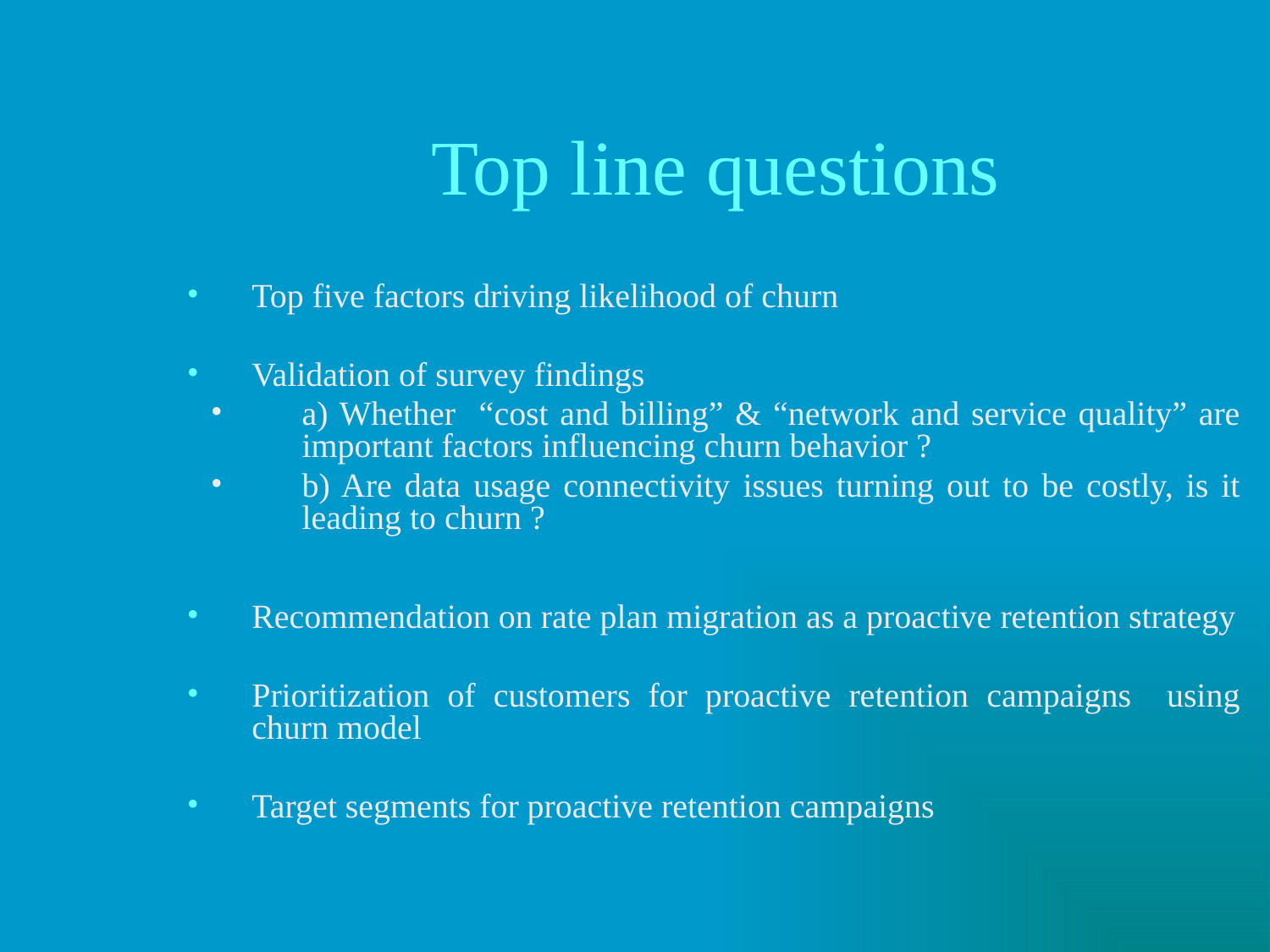

# Top line questions
Top five factors driving likelihood of churn

Validation of survey findings
a) Whether  “cost and billing” & “network and service quality” are important factors influencing churn behavior ?
b) Are data usage connectivity issues turning out to be costly, is it leading to churn ?

Recommendation on rate plan migration as a proactive retention strategy

Prioritization of customers for proactive retention campaigns  using churn model

Target segments for proactive retention campaigns